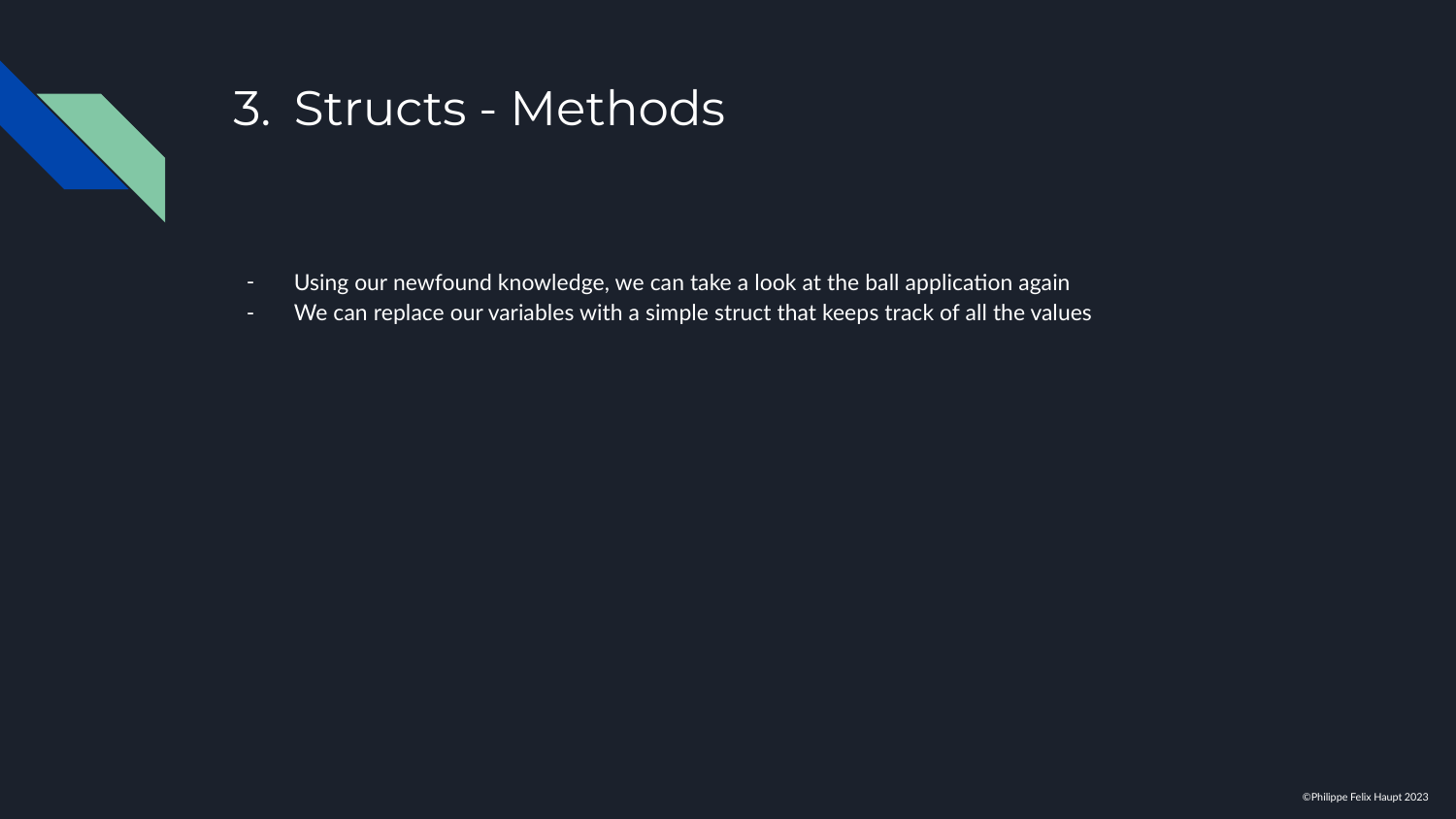

# Structs - Methods
Using our newfound knowledge, we can take a look at the ball application again
We can replace our variables with a simple struct that keeps track of all the values
©Philippe Felix Haupt 2023